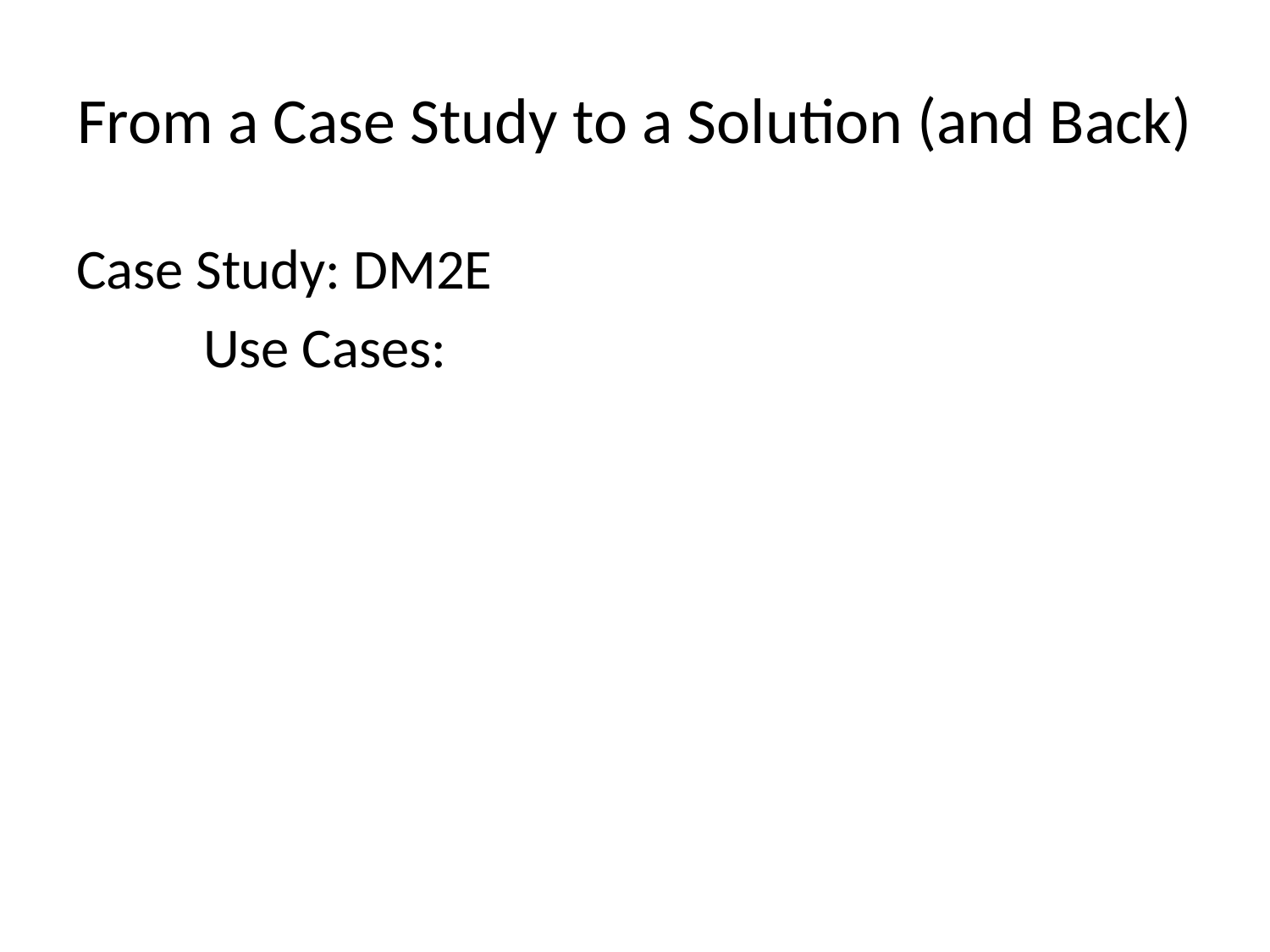

# From a Case Study to a Solution (and Back)
Case Study: DM2E
	Use Cases: